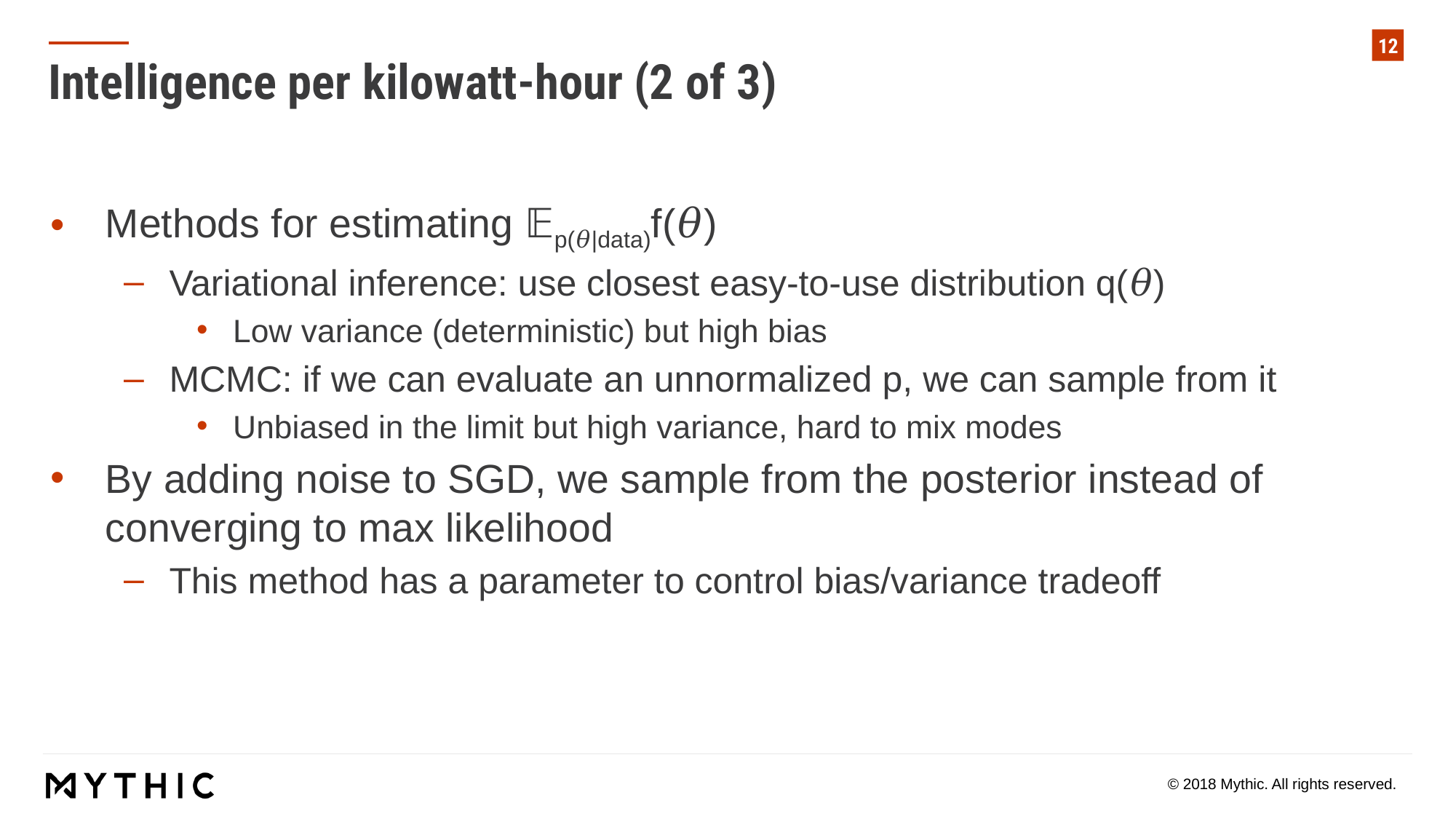

Intelligence per kilowatt-hour (2 of 3)
Methods for estimating 𝔼p(𝜃|data)f(𝜃)
Variational inference: use closest easy-to-use distribution q(𝜃)
Low variance (deterministic) but high bias
MCMC: if we can evaluate an unnormalized p, we can sample from it
Unbiased in the limit but high variance, hard to mix modes
By adding noise to SGD, we sample from the posterior instead of converging to max likelihood
This method has a parameter to control bias/variance tradeoff